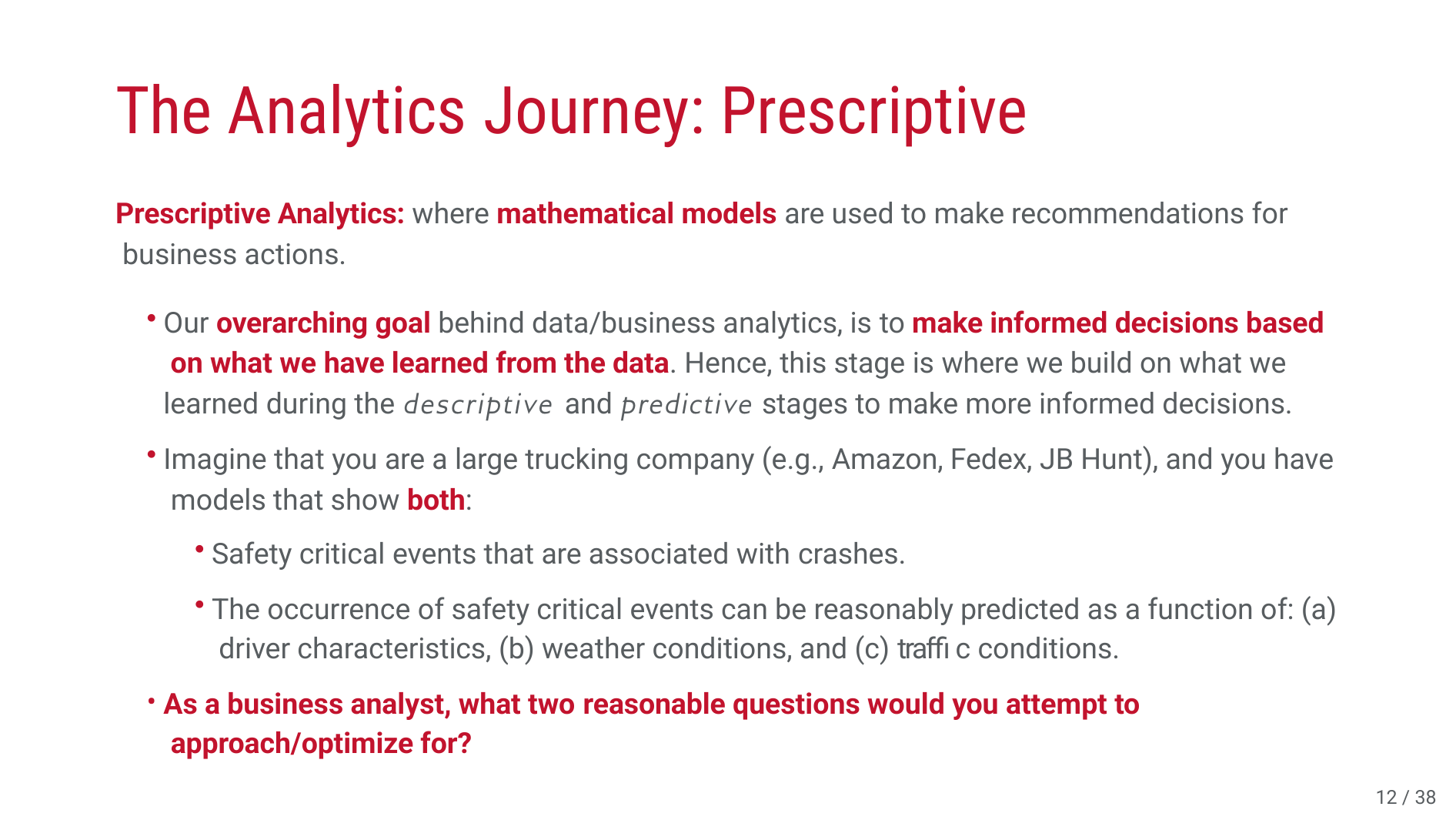

# The Analytics Journey: Prescriptive
Prescriptive Analytics: where mathematical models are used to make recommendations for  business actions.
Our overarching goal behind data/business analytics, is to make informed decisions based  on what we have learned from the data. Hence, this stage is where we build on what we  learned during the descriptive and predictive stages to make more informed decisions.
Imagine that you are a large trucking company (e.g., Amazon, Fedex, JB Hunt), and you have  models that show both:
Safety critical events that are associated with crashes.
The occurrence of safety critical events can be reasonably predicted as a function of: (a)  driver characteristics, (b) weather conditions, and (c) traffi c conditions.
As a business analyst, what two reasonable questions would you attempt to  approach/optimize for?
12 / 38